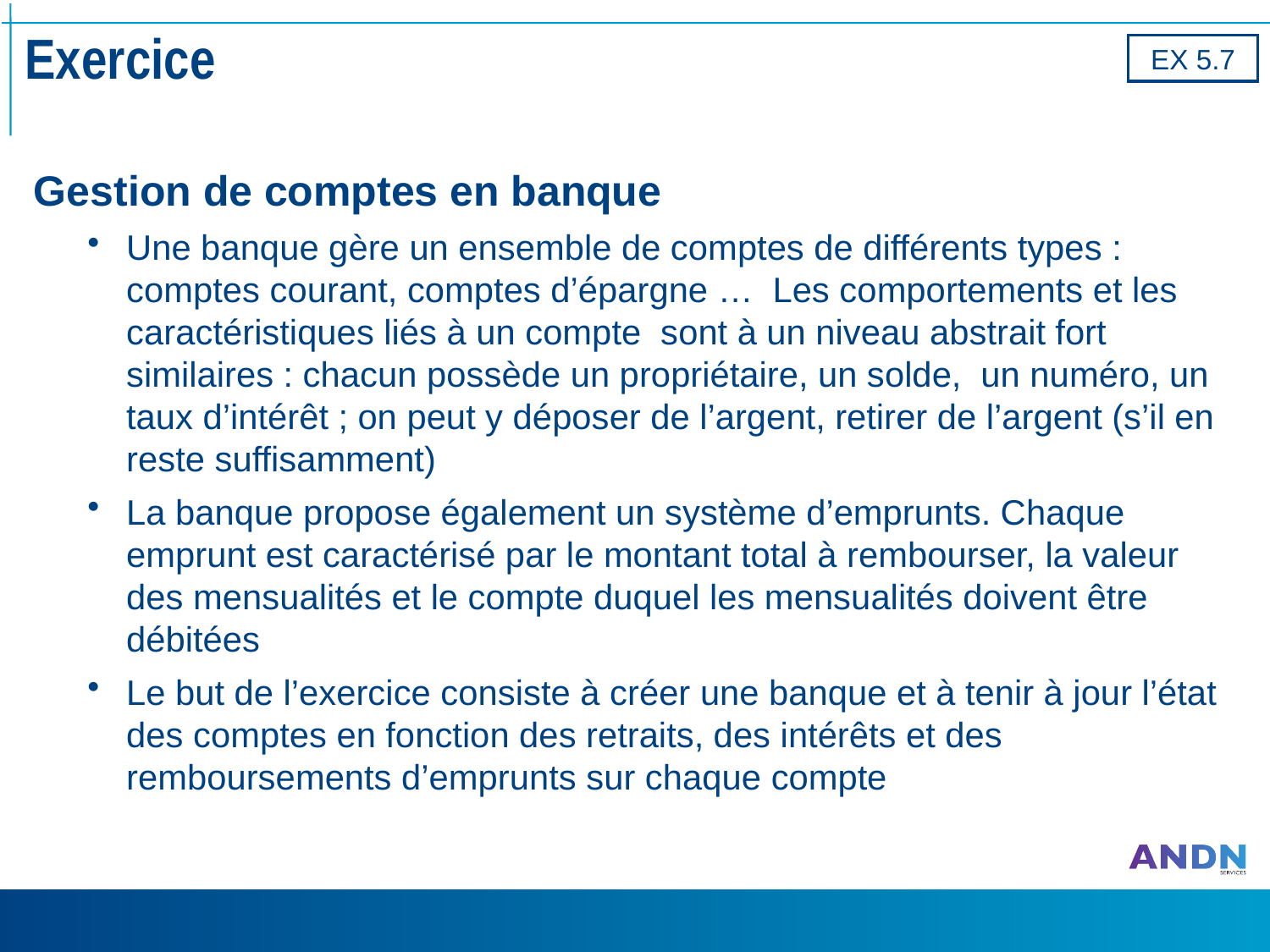

# Exercice
EX 5.7
Gestion de comptes en banque
Une banque gère un ensemble de comptes de différents types : comptes courant, comptes d’épargne …  Les comportements et les caractéristiques liés à un compte  sont à un niveau abstrait fort similaires : chacun possède un propriétaire, un solde,  un numéro, un taux d’intérêt ; on peut y déposer de l’argent, retirer de l’argent (s’il en reste suffisamment)
La banque propose également un système d’emprunts. Chaque emprunt est caractérisé par le montant total à rembourser, la valeur des mensualités et le compte duquel les mensualités doivent être débitées
Le but de l’exercice consiste à créer une banque et à tenir à jour l’état des comptes en fonction des retraits, des intérêts et des remboursements d’emprunts sur chaque compte